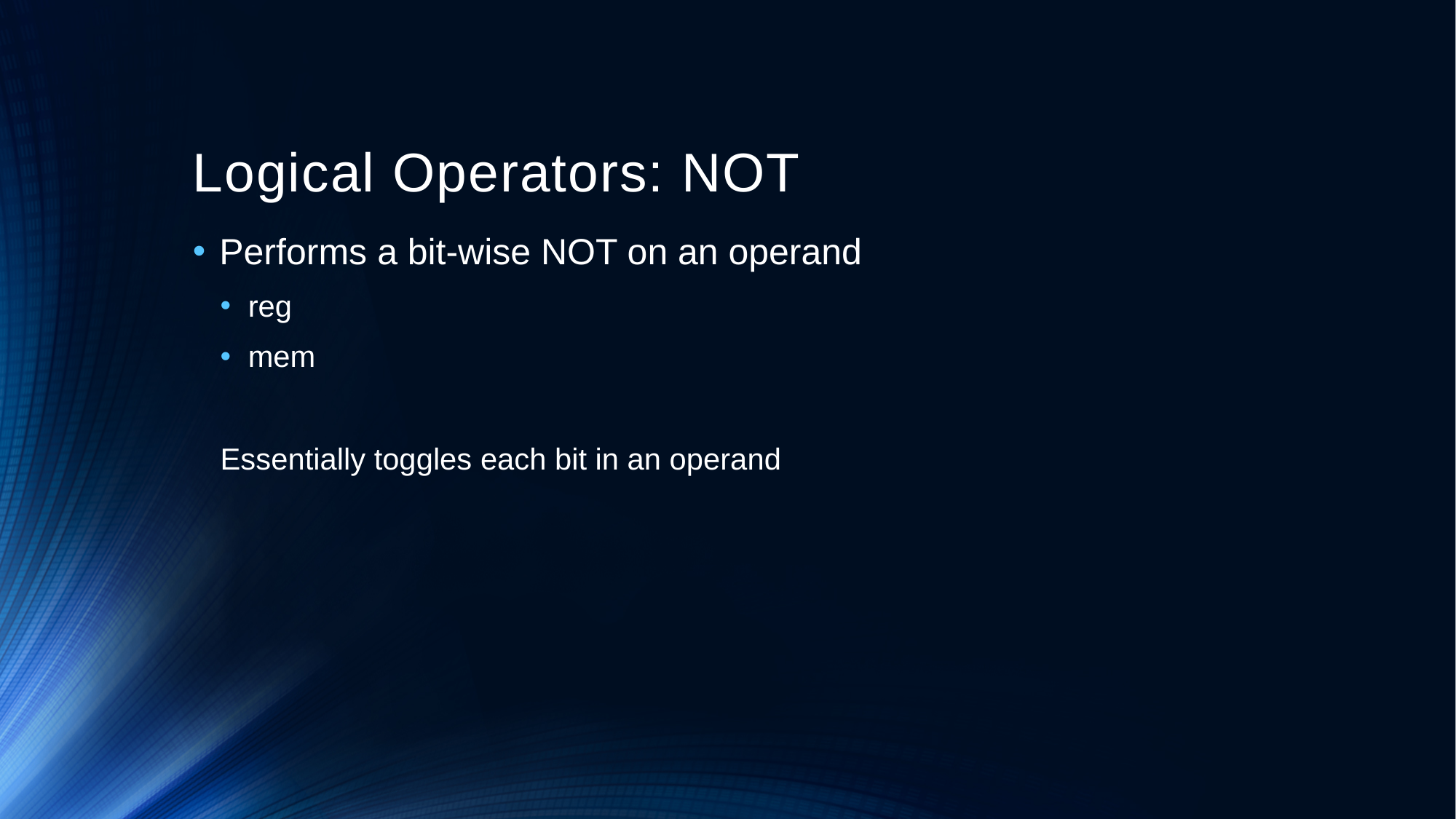

# Logical Operators: NOT
Performs a bit-wise NOT on an operand
reg
mem

Essentially toggles each bit in an operand